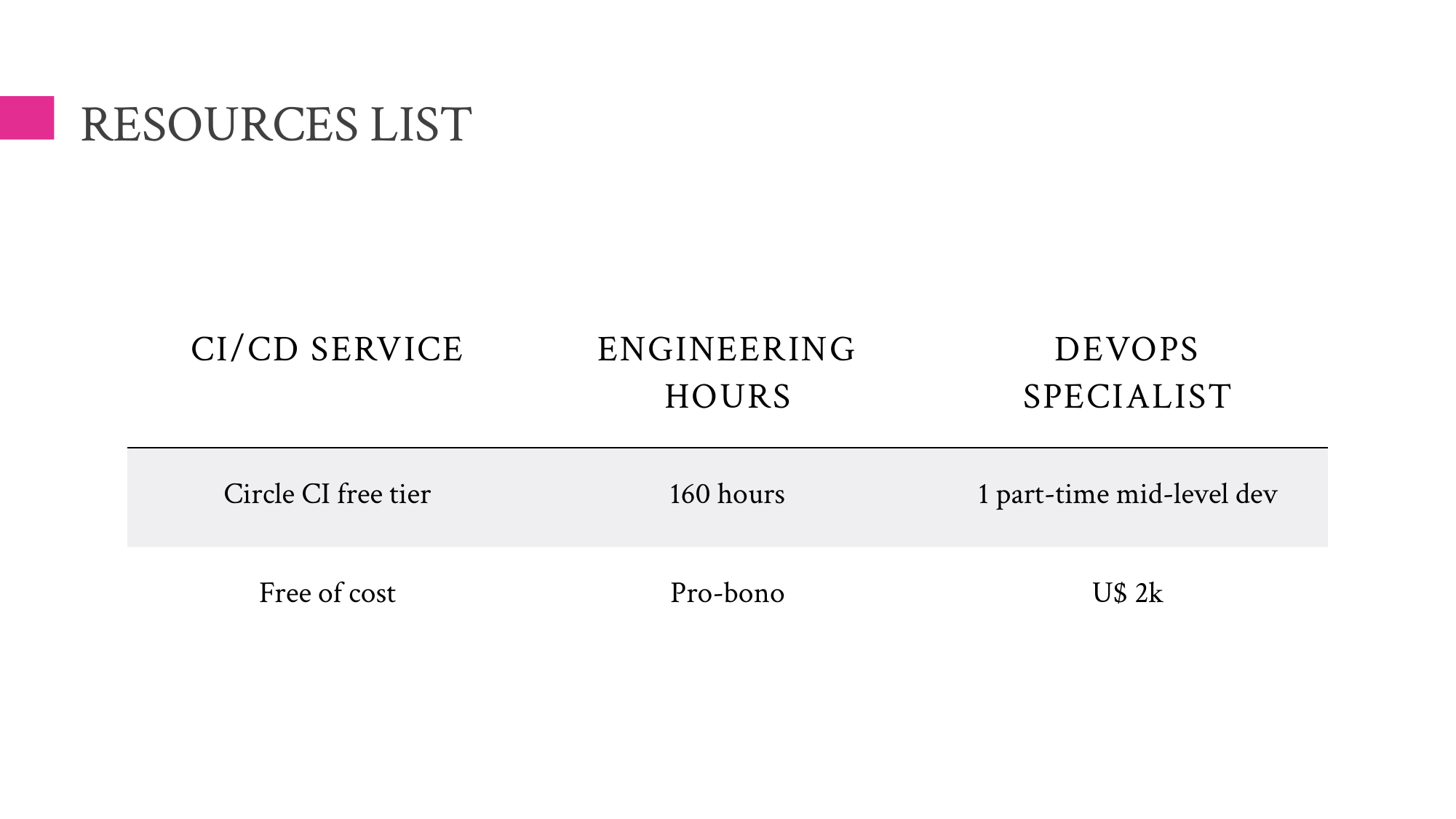

# RESOURCES LIST
| CI/CD SERVICE | ENGINEERING HOURS | Devops specialist |
| --- | --- | --- |
| Circle CI free tier | 160 hours | 1 part-time mid-level dev |
| Free of cost | Pro-bono | U$ 2k |